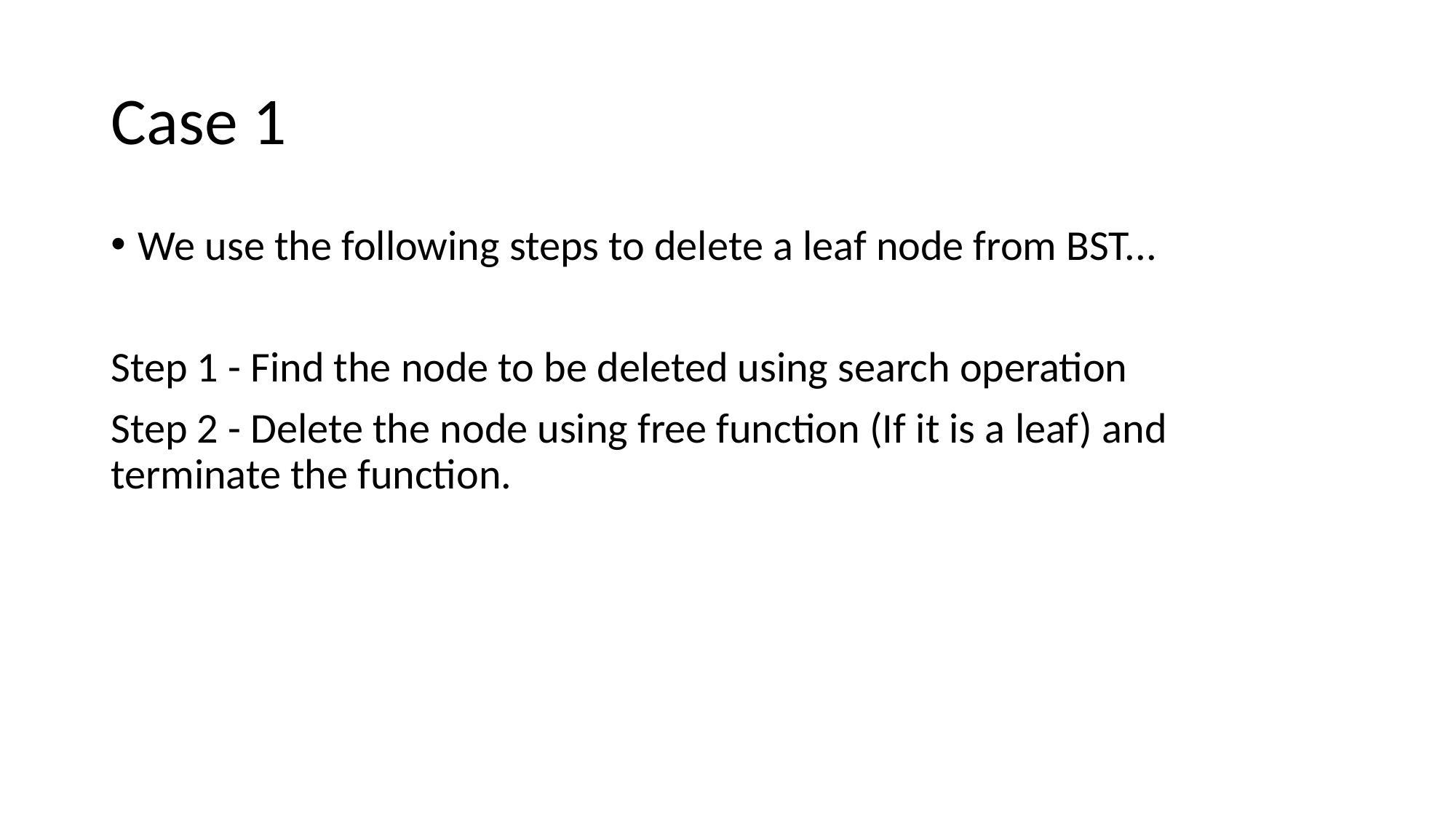

# Case 1
We use the following steps to delete a leaf node from BST...

Step 1 - Find the node to be deleted using search operation
Step 2 - Delete the node using free function (If it is a leaf) and terminate the function.